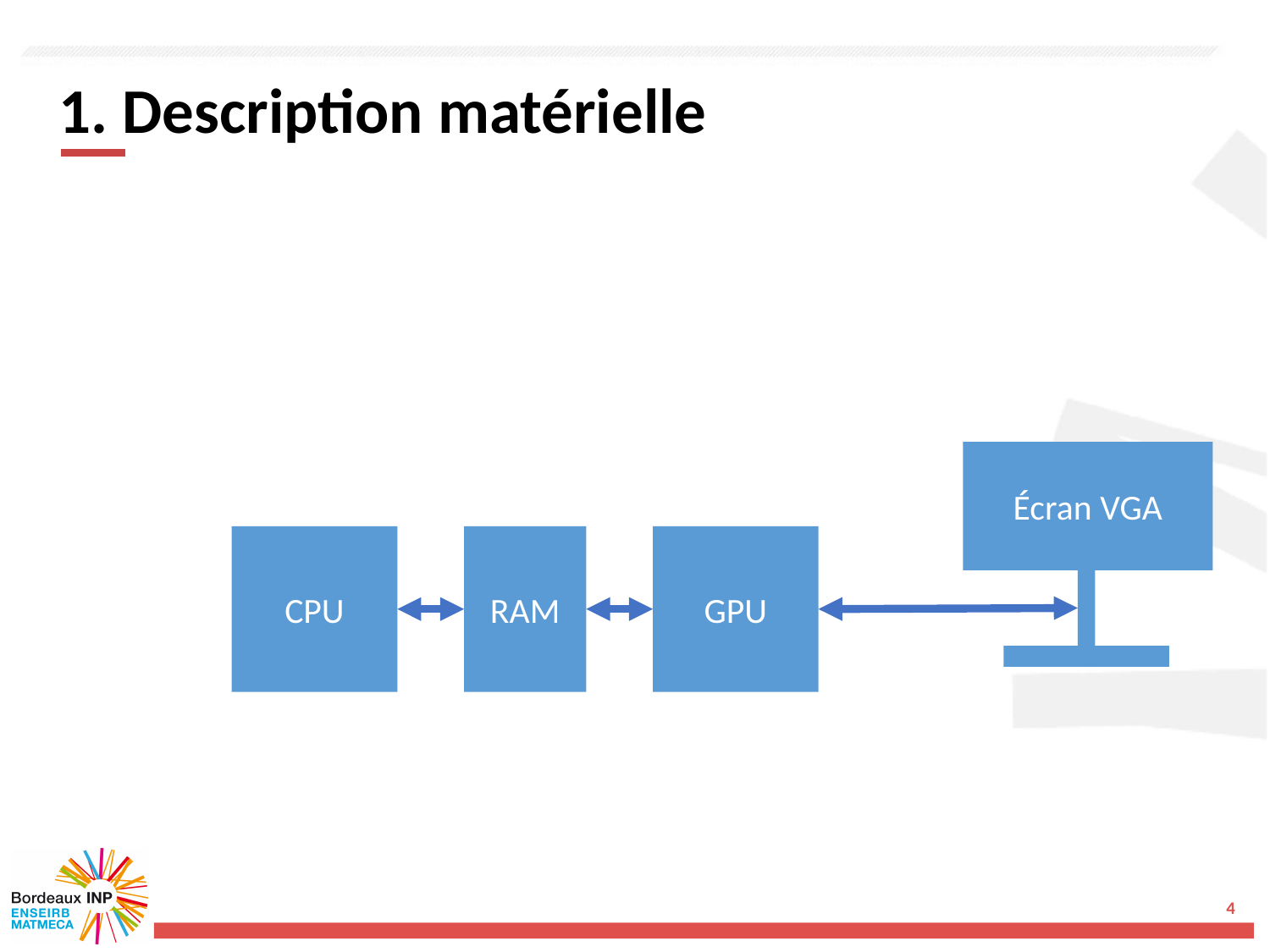

1. Description matérielle
Écran VGA
CPU
GPU
RAM